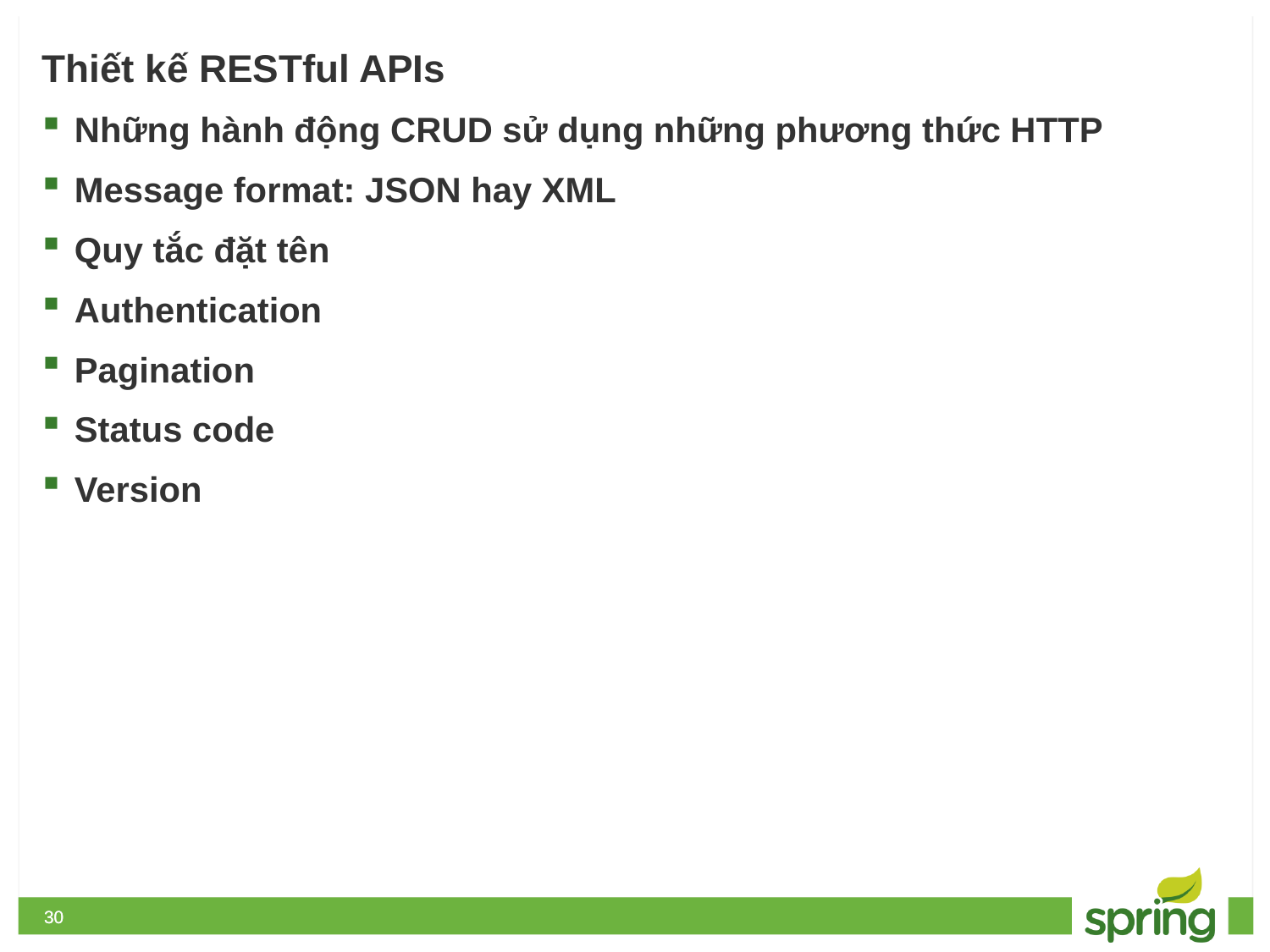

# Thiết kế RESTful APIs
Những hành động CRUD sử dụng những phương thức HTTP
Message format: JSON hay XML
Quy tắc đặt tên
Authentication
Pagination
Status code
Version